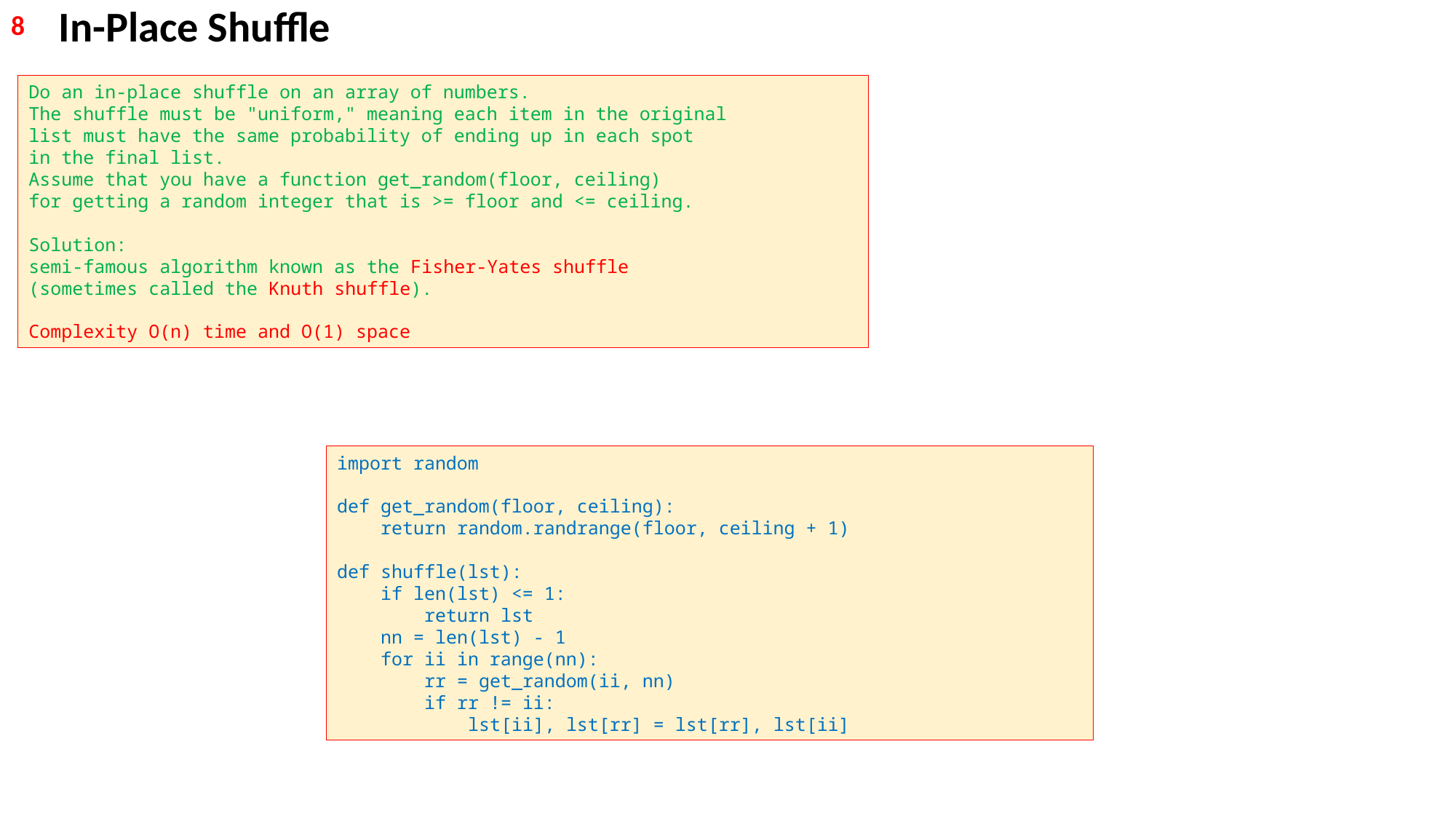

In-Place Shuffle
8
Do an in-place shuffle on an array of numbers.
The shuffle must be "uniform," meaning each item in the original
list must have the same probability of ending up in each spot
in the final list.
Assume that you have a function get_random(floor, ceiling)
for getting a random integer that is >= floor and <= ceiling.

Solution:
semi-famous algorithm known as the Fisher-Yates shuffle
(sometimes called the Knuth shuffle).

Complexity O(n) time and O(1) space
import random

def get_random(floor, ceiling):
    return random.randrange(floor, ceiling + 1)

def shuffle(lst):
    if len(lst) <= 1:
        return lst
    nn = len(lst) - 1
    for ii in range(nn):
        rr = get_random(ii, nn)
        if rr != ii:
            lst[ii], lst[rr] = lst[rr], lst[ii]